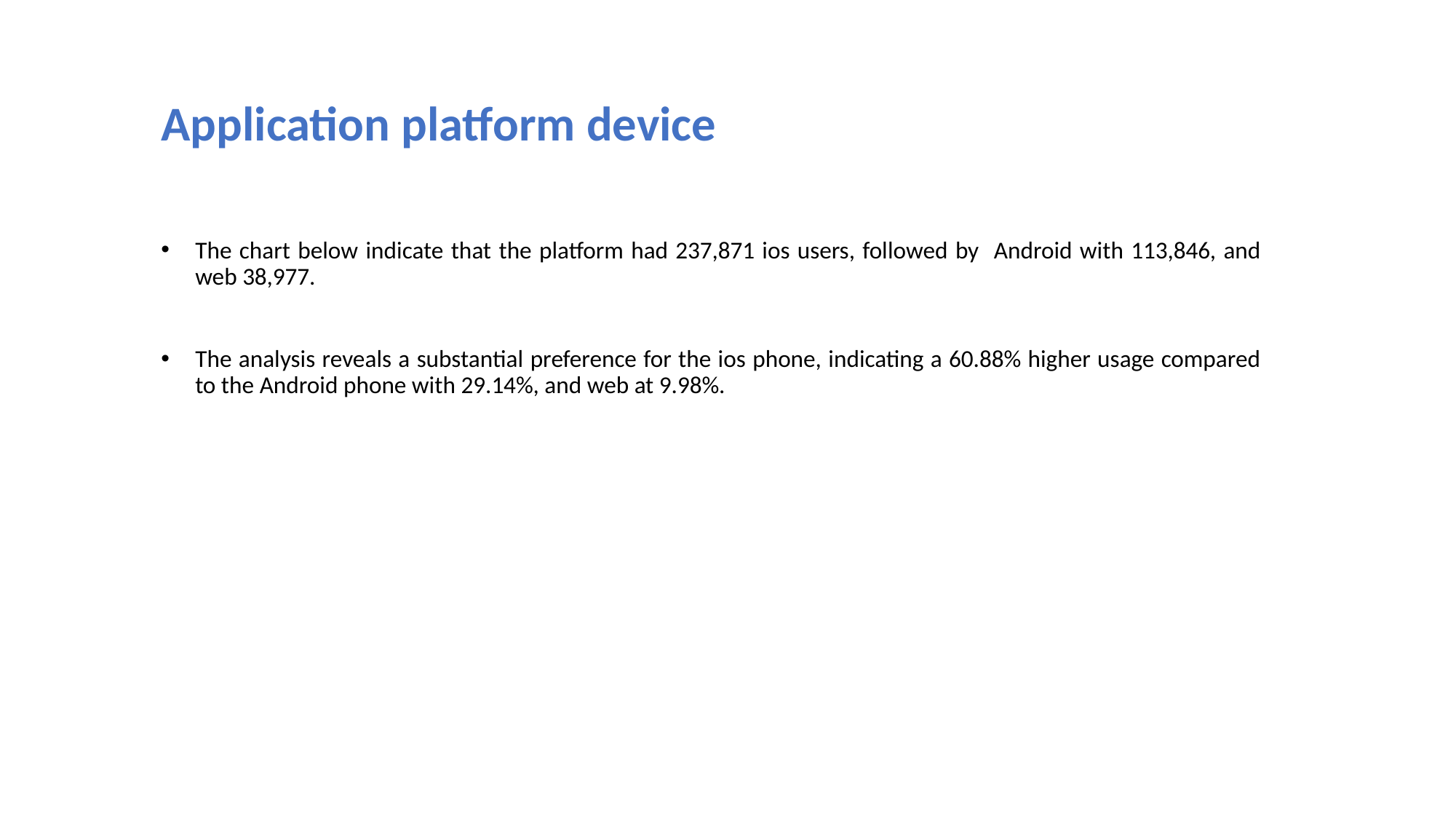

# Application platform device
The chart below indicate that the platform had 237,871 ios users, followed by  Android with 113,846, and web 38,977.

The analysis reveals a substantial preference for the ios phone, indicating a 60.88% higher usage compared to the Android phone with 29.14%, and web at 9.98%.